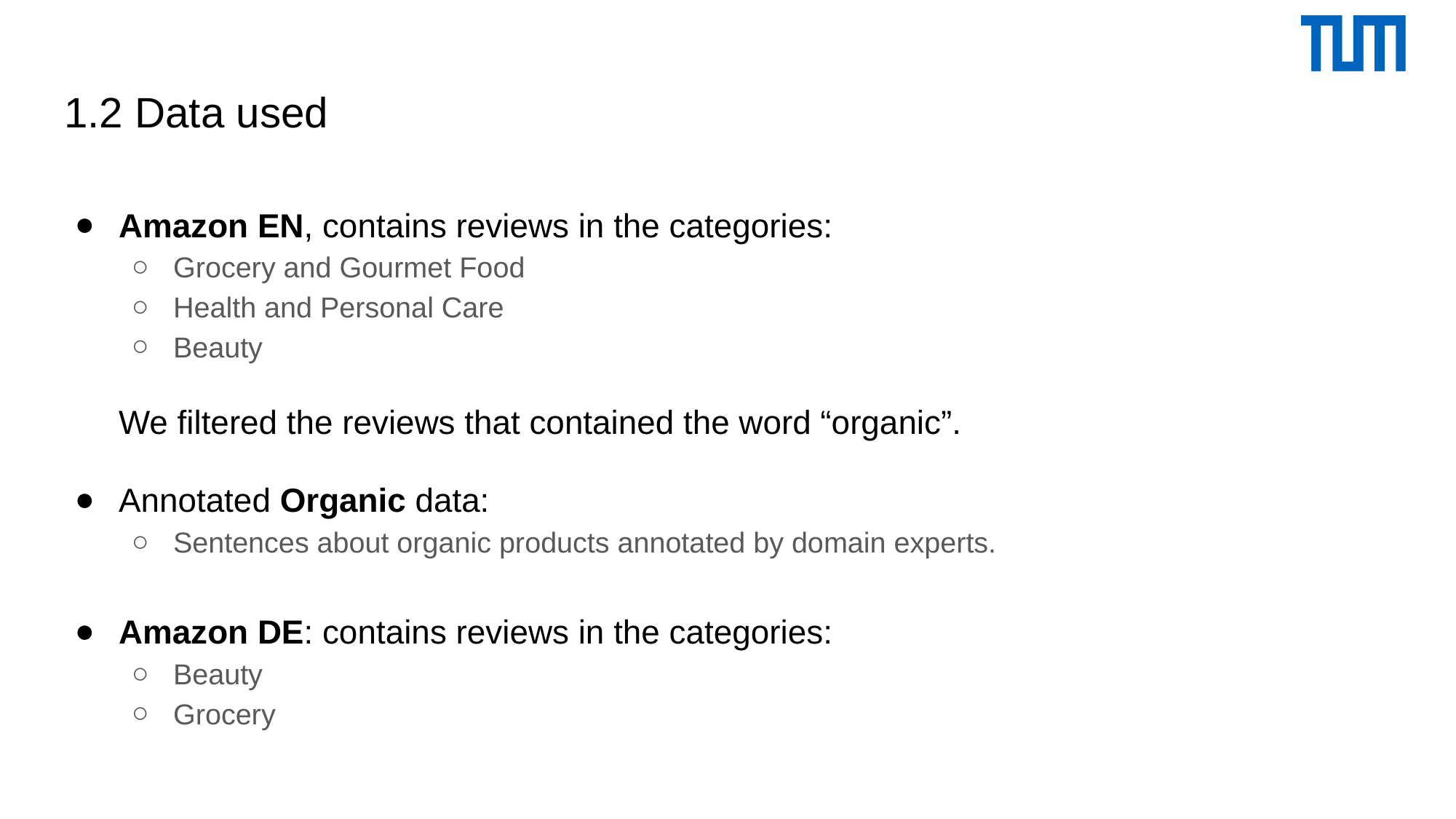

# 1.2 Data used
Amazon EN, contains reviews in the categories:
Grocery and Gourmet Food
Health and Personal Care
Beauty
We filtered the reviews that contained the word “organic”.
Annotated Organic data:
Sentences about organic products annotated by domain experts.

Amazon DE: contains reviews in the categories:
Beauty
Grocery